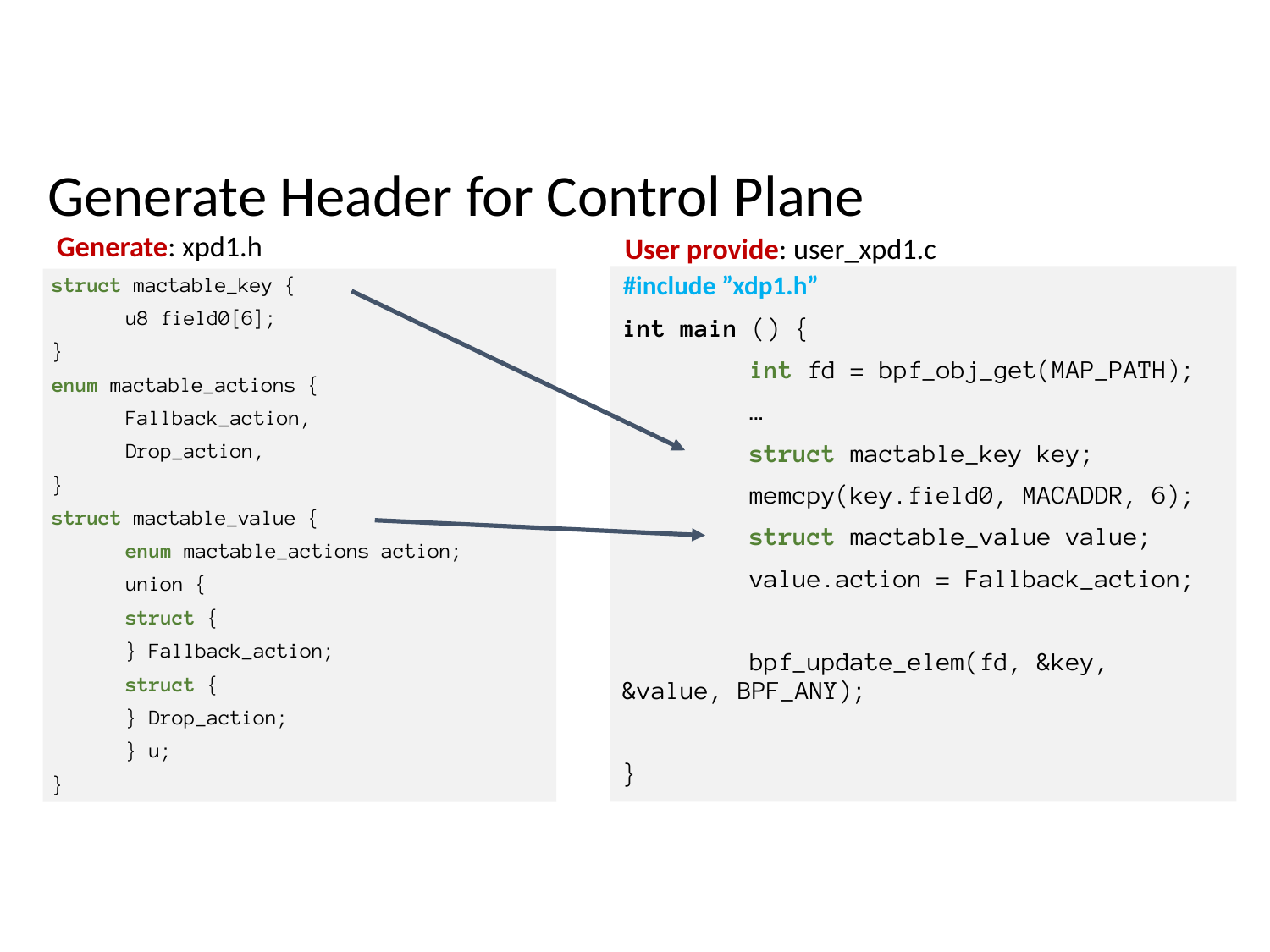

# Generate Header for Control Plane
Generate: xpd1.h
User provide: user_xpd1.c
﻿#include ”xdp1.h”
int main () {
	int fd = bpf_obj_get(MAP_PATH);
	…
	struct mactable_key key;
	memcpy(key.field0, MACADDR, 6);
	struct mactable_value value;
	value.action = Fallback_action;

	bpf_update_elem(fd, &key, &value, BPF_ANY);

}
﻿struct mactable_key {
	u8 field0[6];
}
enum mactable_actions {
	Fallback_action,
	Drop_action,
}
struct mactable_value {
	enum mactable_actions action;
	union {
		struct {
		} Fallback_action;
		struct {
		} Drop_action;
	} u;
}